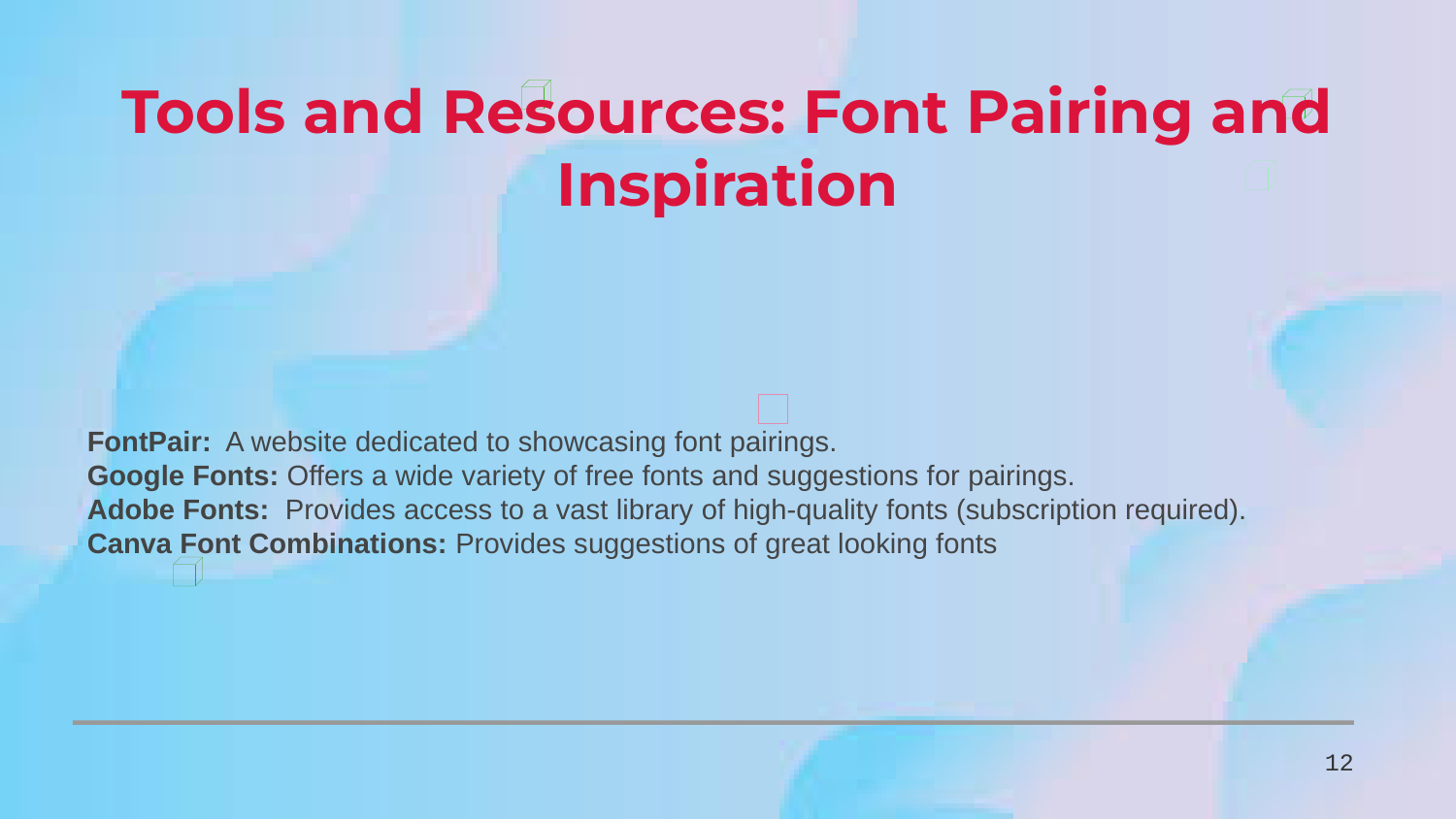

Tools and Resources: Font Pairing and Inspiration

FontPair:  A website dedicated to showcasing font pairings.
Google Fonts: Offers a wide variety of free fonts and suggestions for pairings.
Adobe Fonts:  Provides access to a vast library of high-quality fonts (subscription required).
Canva Font Combinations: Provides suggestions of great looking fonts

12